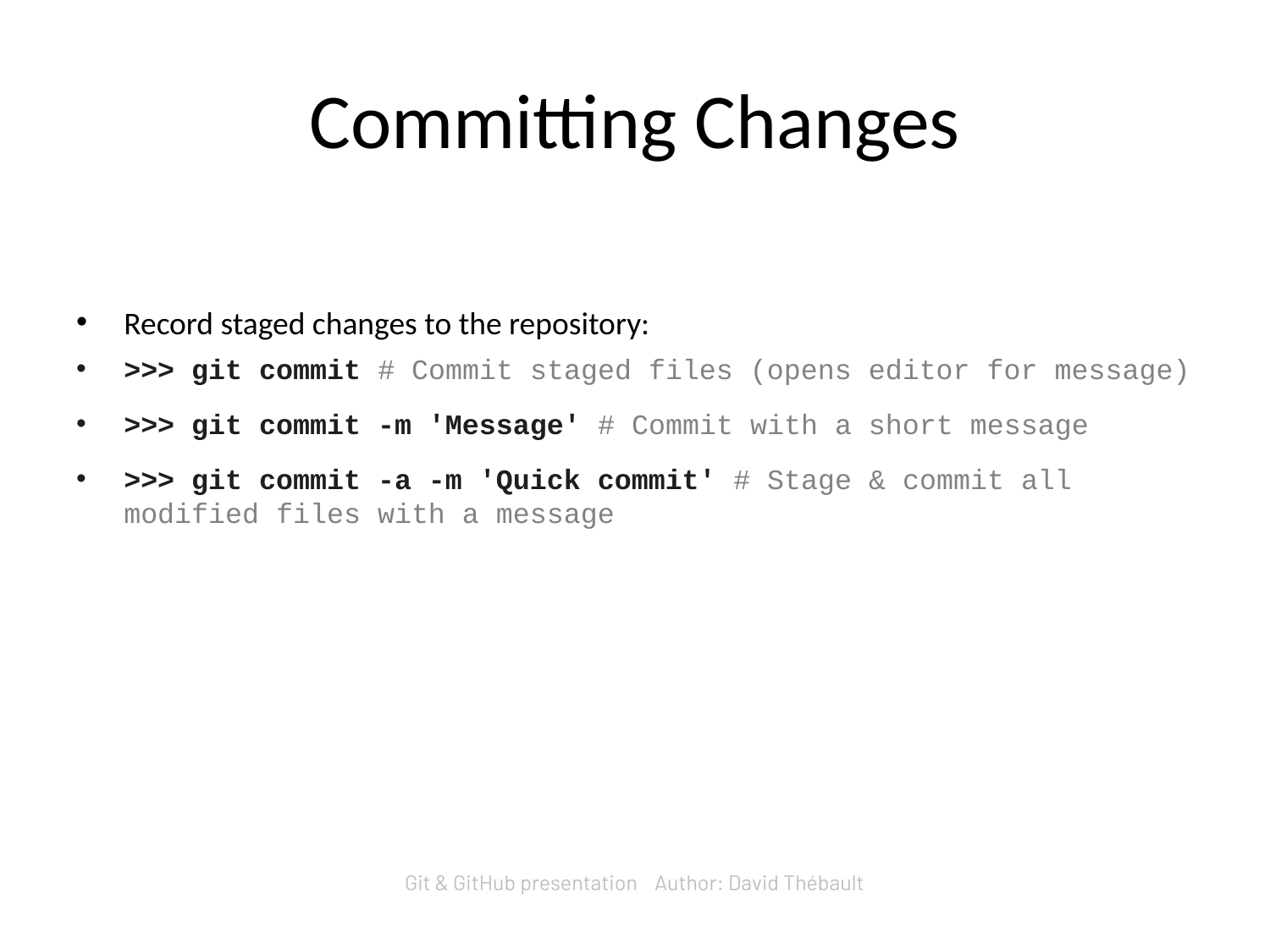

# Committing Changes

Record staged changes to the repository:
>>> git commit # Commit staged files (opens editor for message)
>>> git commit -m 'Message' # Commit with a short message
>>> git commit -a -m 'Quick commit' # Stage & commit all modified files with a message
Git & GitHub presentation    Author: David Thébault